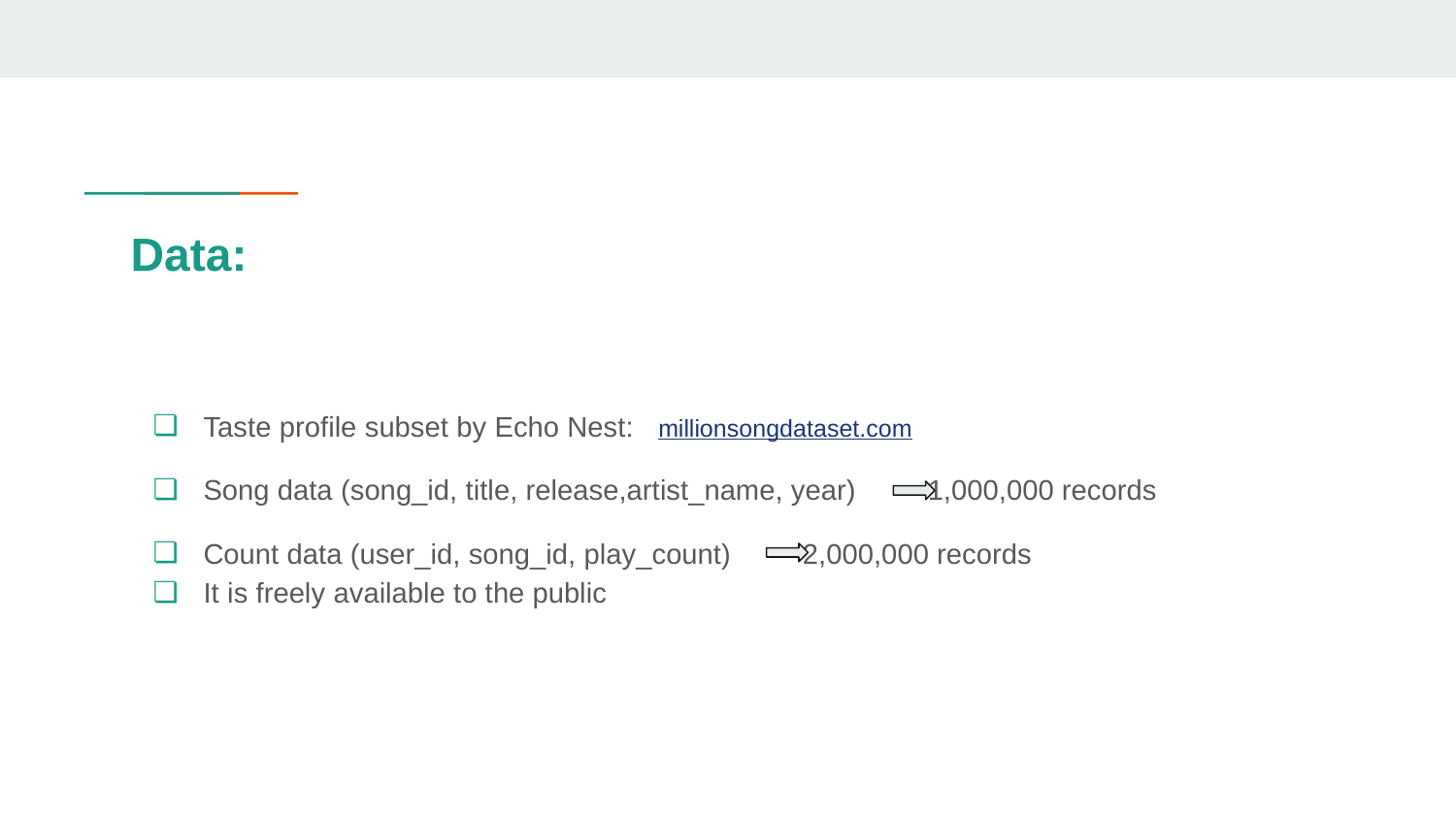

# Data:

Taste profile subset by Echo Nest:   millionsongdataset.com
Song data (song_id, title, release,artist_name, year)         1,000,000 records
Count data (user_id, song_id, play_count)         2,000,000 records
It is freely available to the public